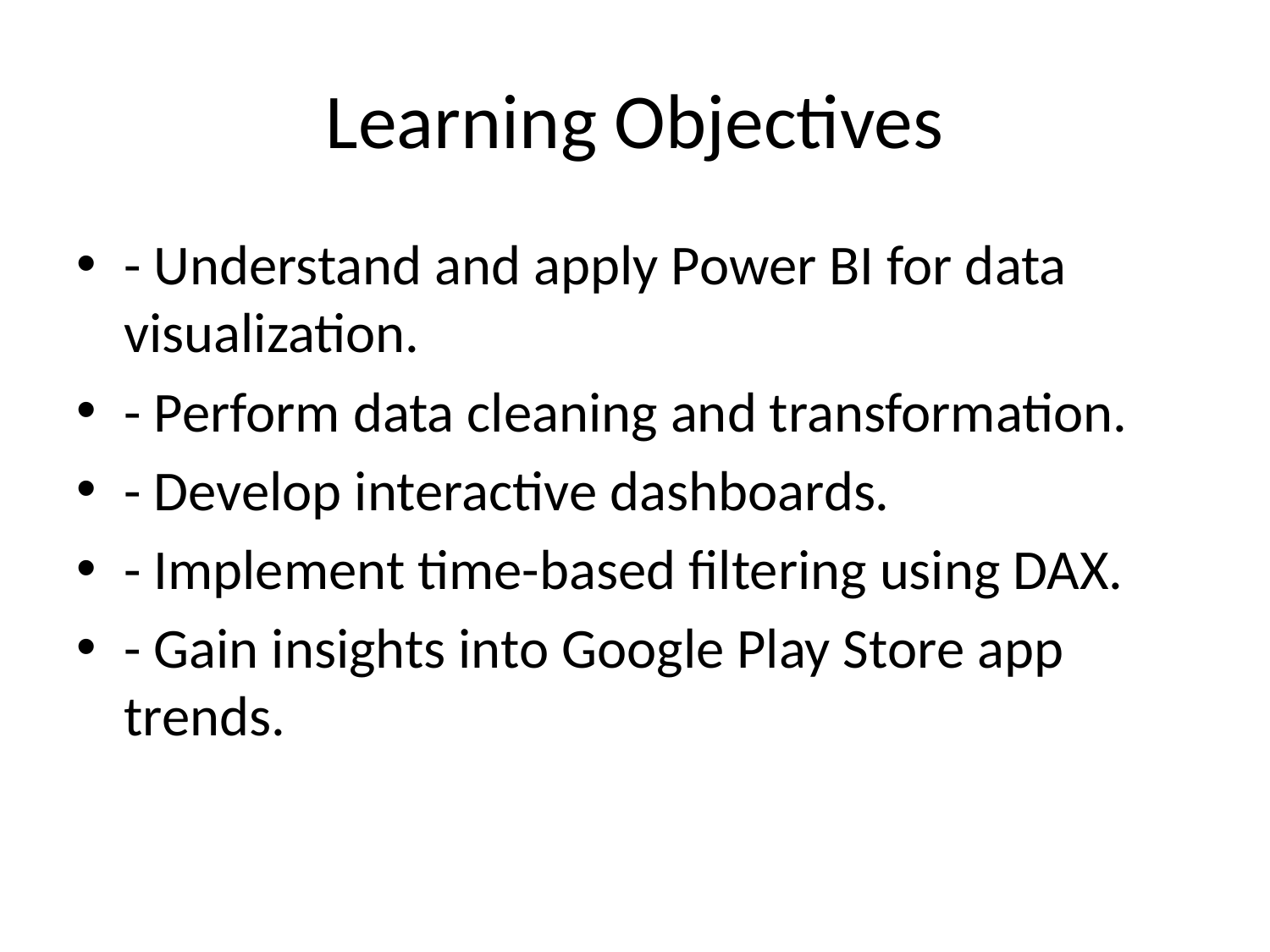

# Learning Objectives
- Understand and apply Power BI for data visualization.
- Perform data cleaning and transformation.
- Develop interactive dashboards.
- Implement time-based filtering using DAX.
- Gain insights into Google Play Store app trends.